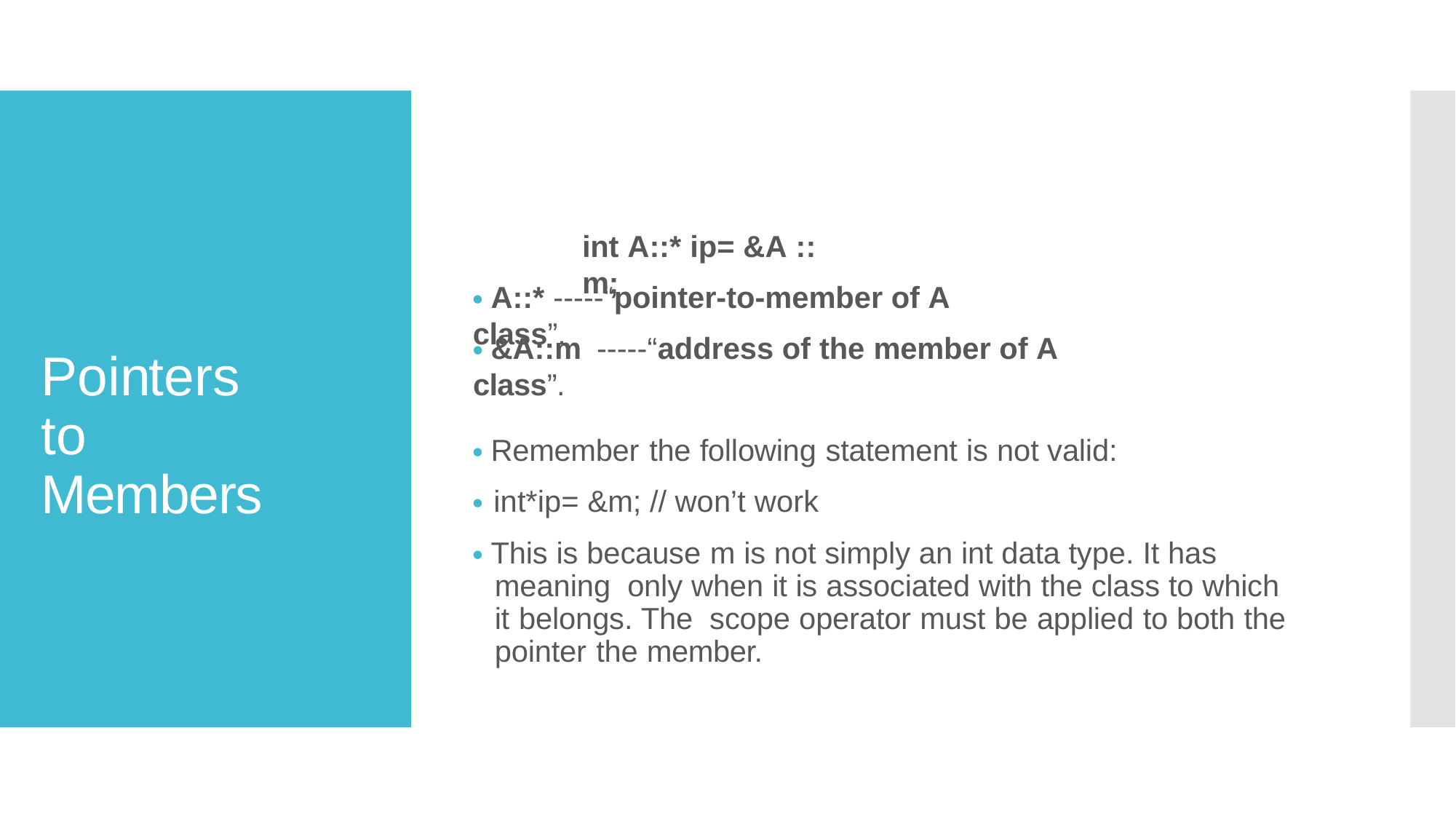

# int A::* ip= &A :: m;
🞄 A::* -----“pointer-to-member of A class”.
🞄 &A::m -----“address of the member of A class”.
Pointers to  Members
🞄 Remember the following statement is not valid:
🞄 int*ip= &m; // won’t work
🞄 This is because m is not simply an int data type. It has meaning  only when it is associated with the class to which it belongs. The  scope operator must be applied to both the pointer the member.